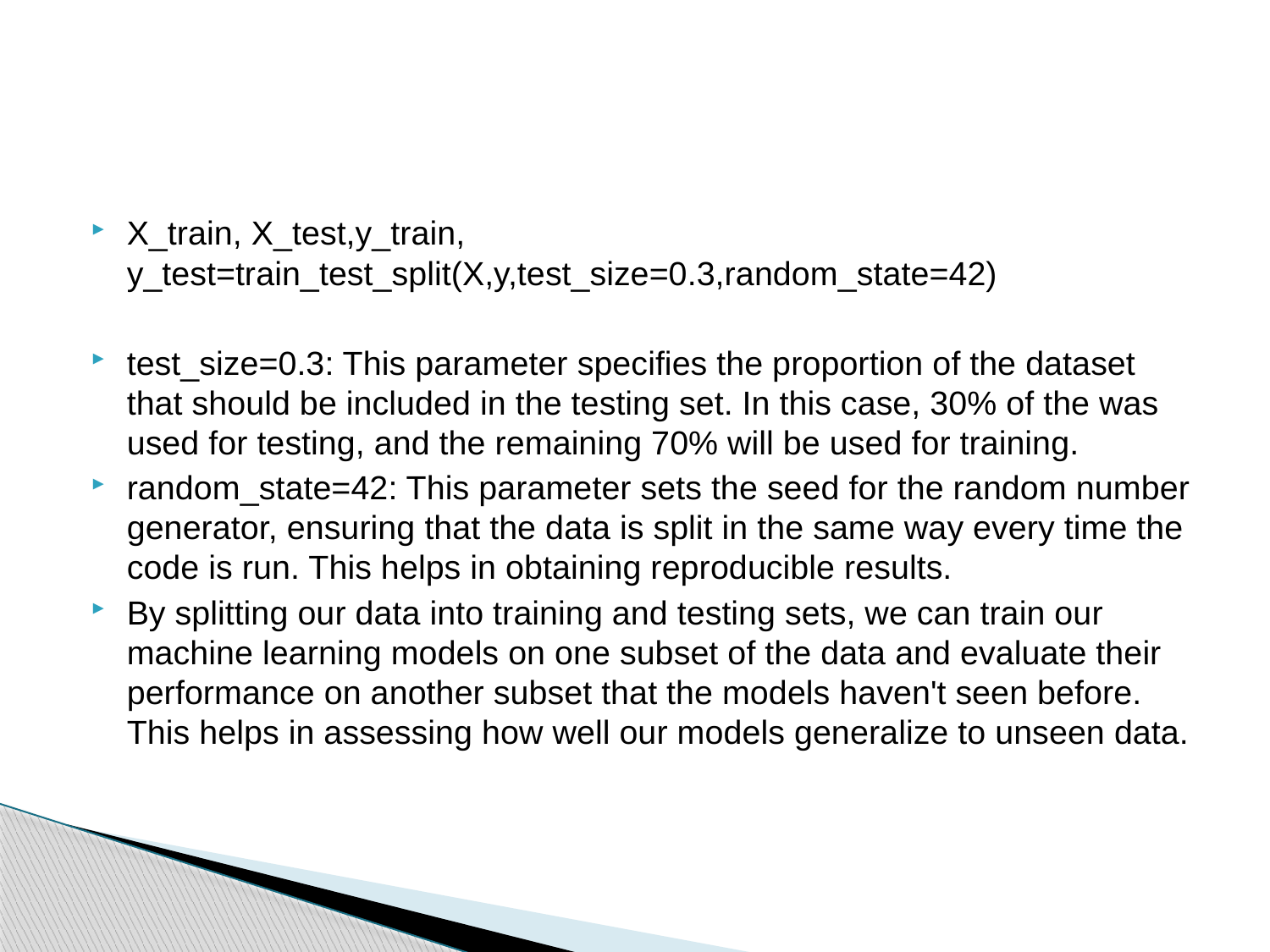

#
X_train, X_test,y_train, y_test=train_test_split(X,y,test_size=0.3,random_state=42)

test_size=0.3: This parameter specifies the proportion of the dataset that should be included in the testing set. In this case, 30% of the was used for testing, and the remaining 70% will be used for training.
random_state=42: This parameter sets the seed for the random number generator, ensuring that the data is split in the same way every time the code is run. This helps in obtaining reproducible results.
By splitting our data into training and testing sets, we can train our machine learning models on one subset of the data and evaluate their performance on another subset that the models haven't seen before. This helps in assessing how well our models generalize to unseen data.